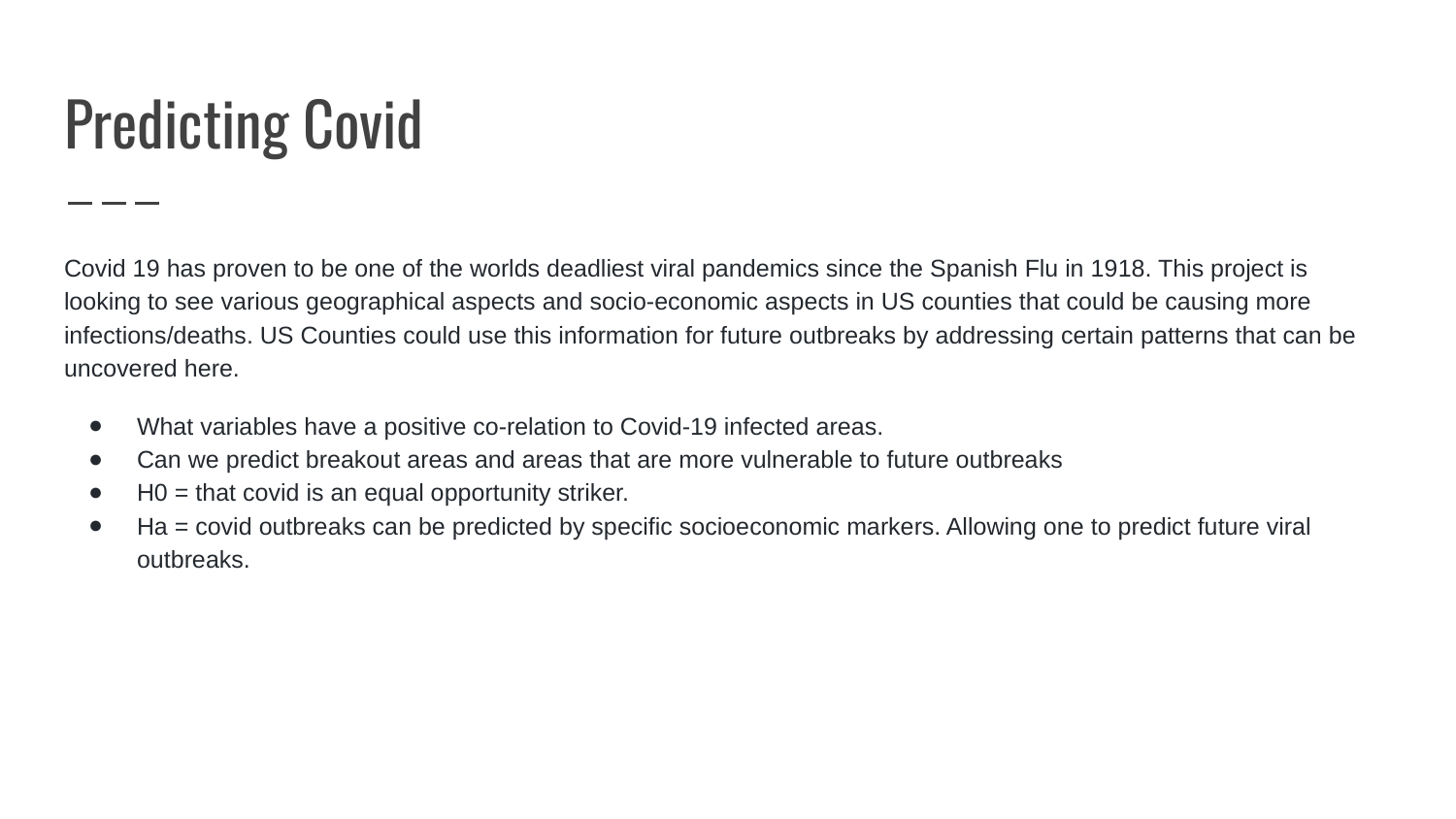

# Predicting Covid
Covid 19 has proven to be one of the worlds deadliest viral pandemics since the Spanish Flu in 1918. This project is looking to see various geographical aspects and socio-economic aspects in US counties that could be causing more infections/deaths. US Counties could use this information for future outbreaks by addressing certain patterns that can be uncovered here.
What variables have a positive co-relation to Covid-19 infected areas.
Can we predict breakout areas and areas that are more vulnerable to future outbreaks
H0 = that covid is an equal opportunity striker.
Ha = covid outbreaks can be predicted by specific socioeconomic markers. Allowing one to predict future viral outbreaks.